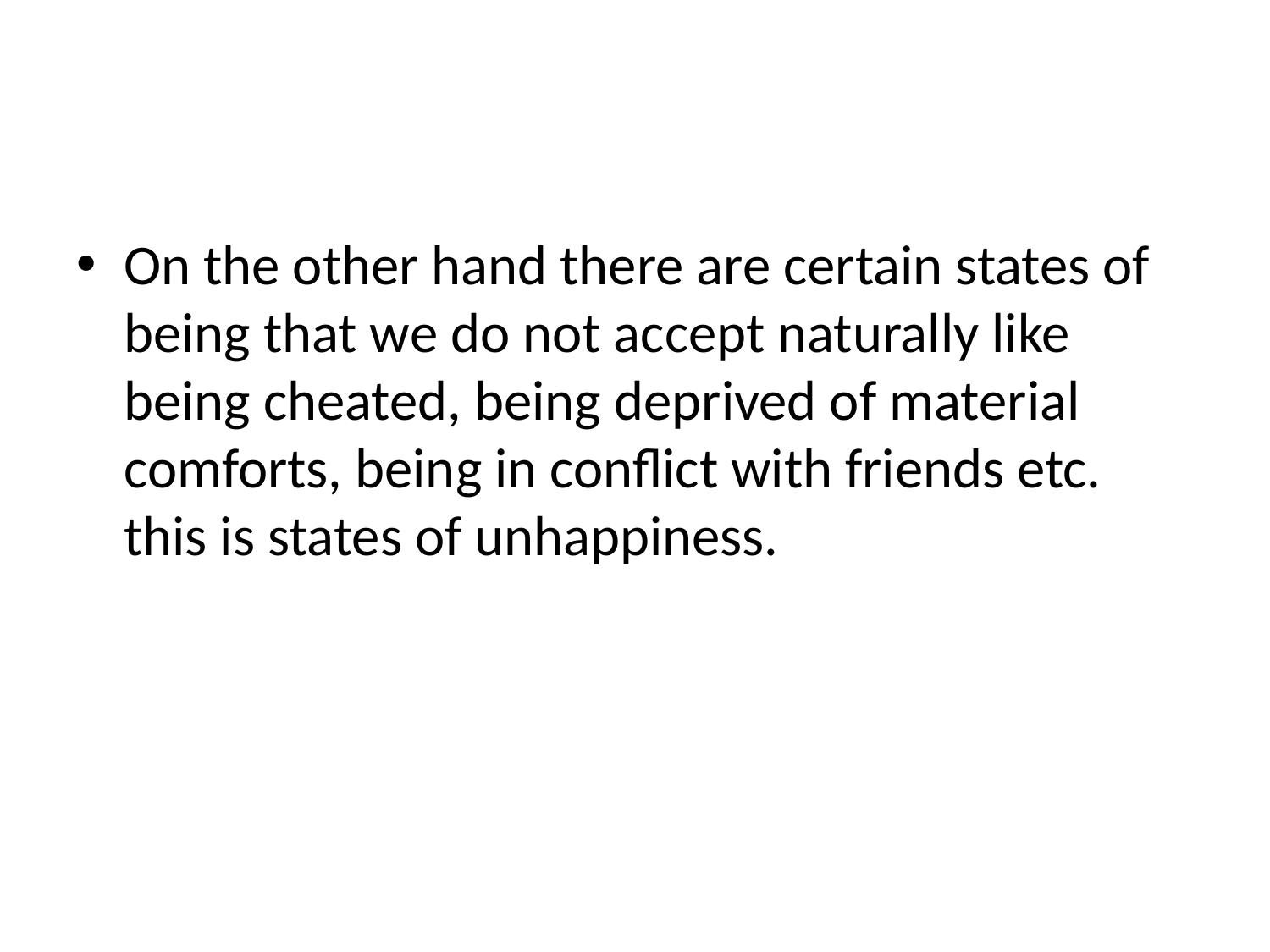

#
On the other hand there are certain states of being that we do not accept naturally like being cheated, being deprived of material comforts, being in conflict with friends etc. this is states of unhappiness.